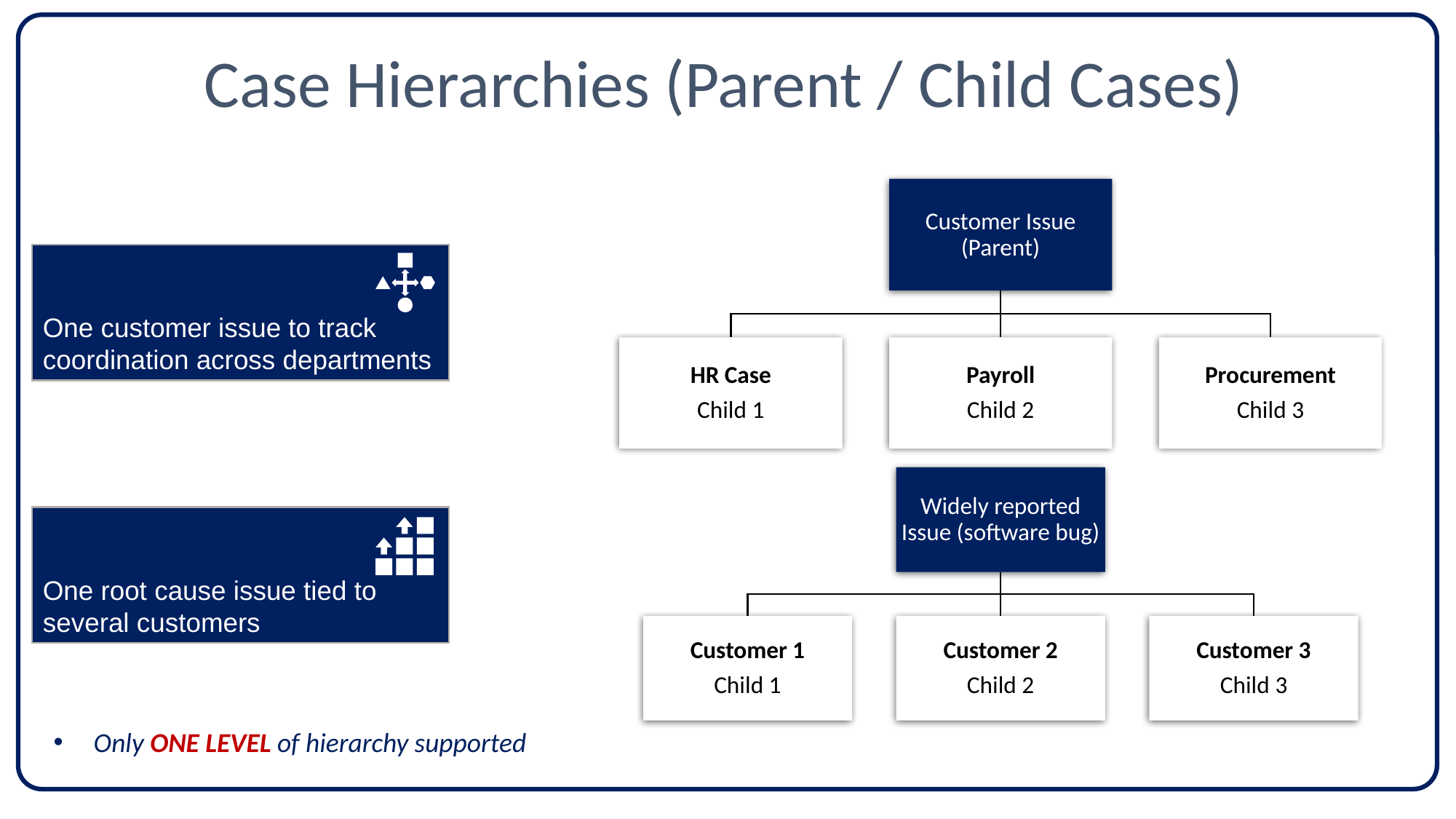

# Case Hierarchies (Parent / Child Cases)
Customer Issue (Parent)
HR Case
Child 1
Payroll
Child 2
Procurement
Child 3
One customer issue to track coordination across departments

Widely reported Issue (software bug)
Customer 1
Child 1
Customer 2
Child 2
Customer 3
Child 3
One root cause issue tied to several customers

Only ONE LEVEL of hierarchy supported